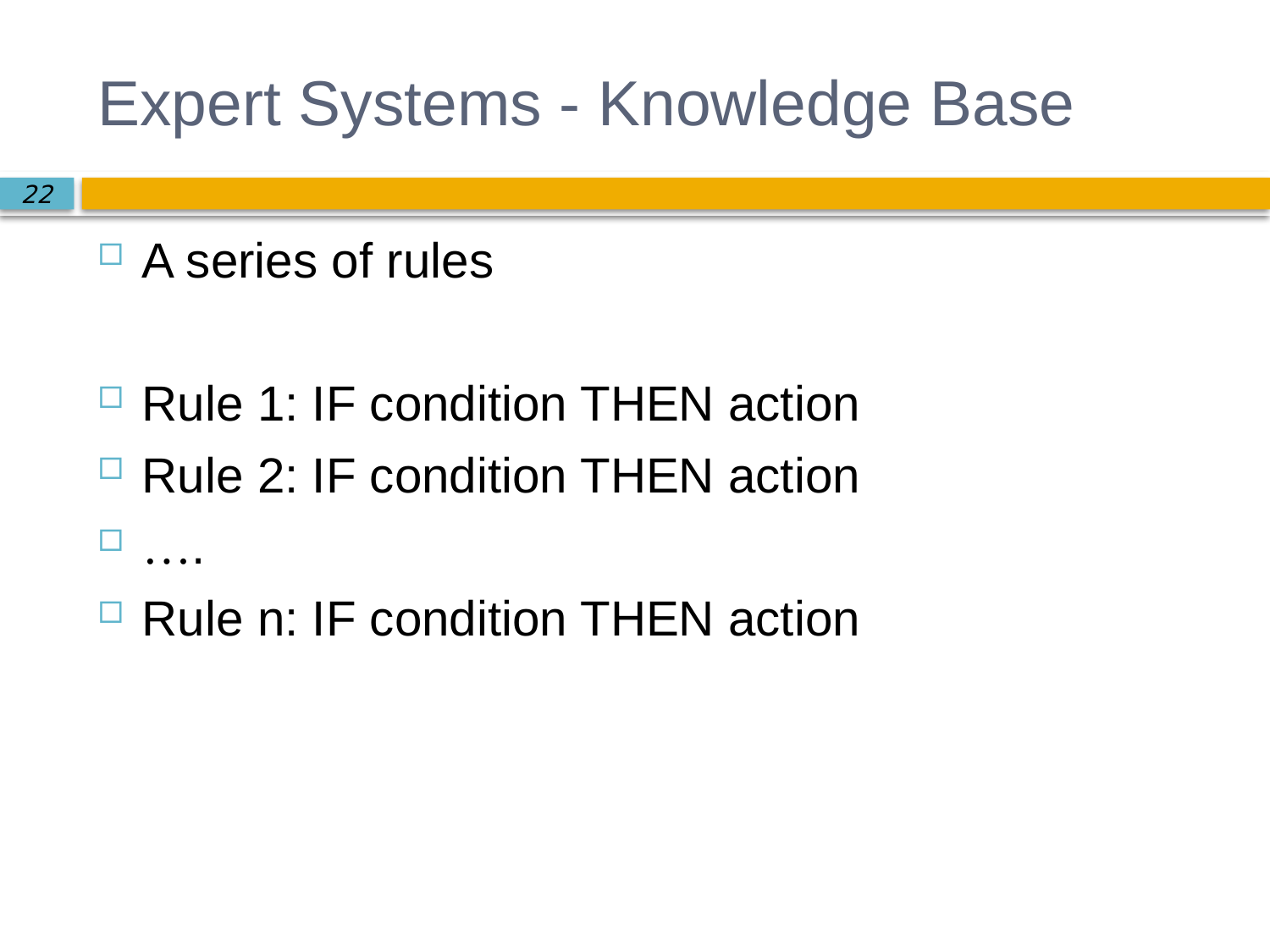

# Expert Systems - Knowledge Base
A series of rules

Rule 1: IF condition THEN action
Rule 2: IF condition THEN action
….
Rule n: IF condition THEN action
22